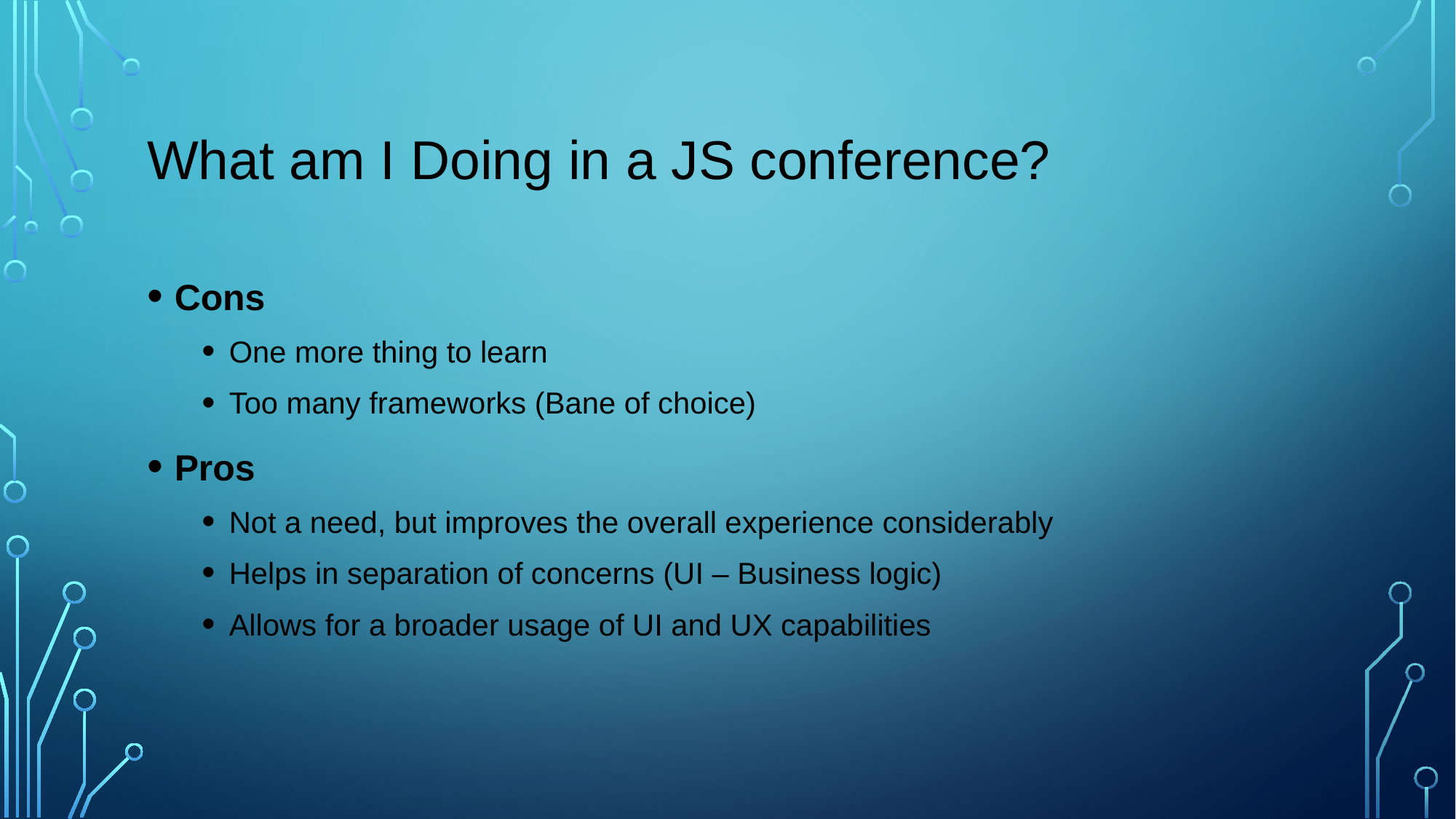

# What am I Doing in a JS conference?
Cons
One more thing to learn
Too many frameworks (Bane of choice)
Pros
Not a need, but improves the overall experience considerably
Helps in separation of concerns (UI – Business logic)
Allows for a broader usage of UI and UX capabilities